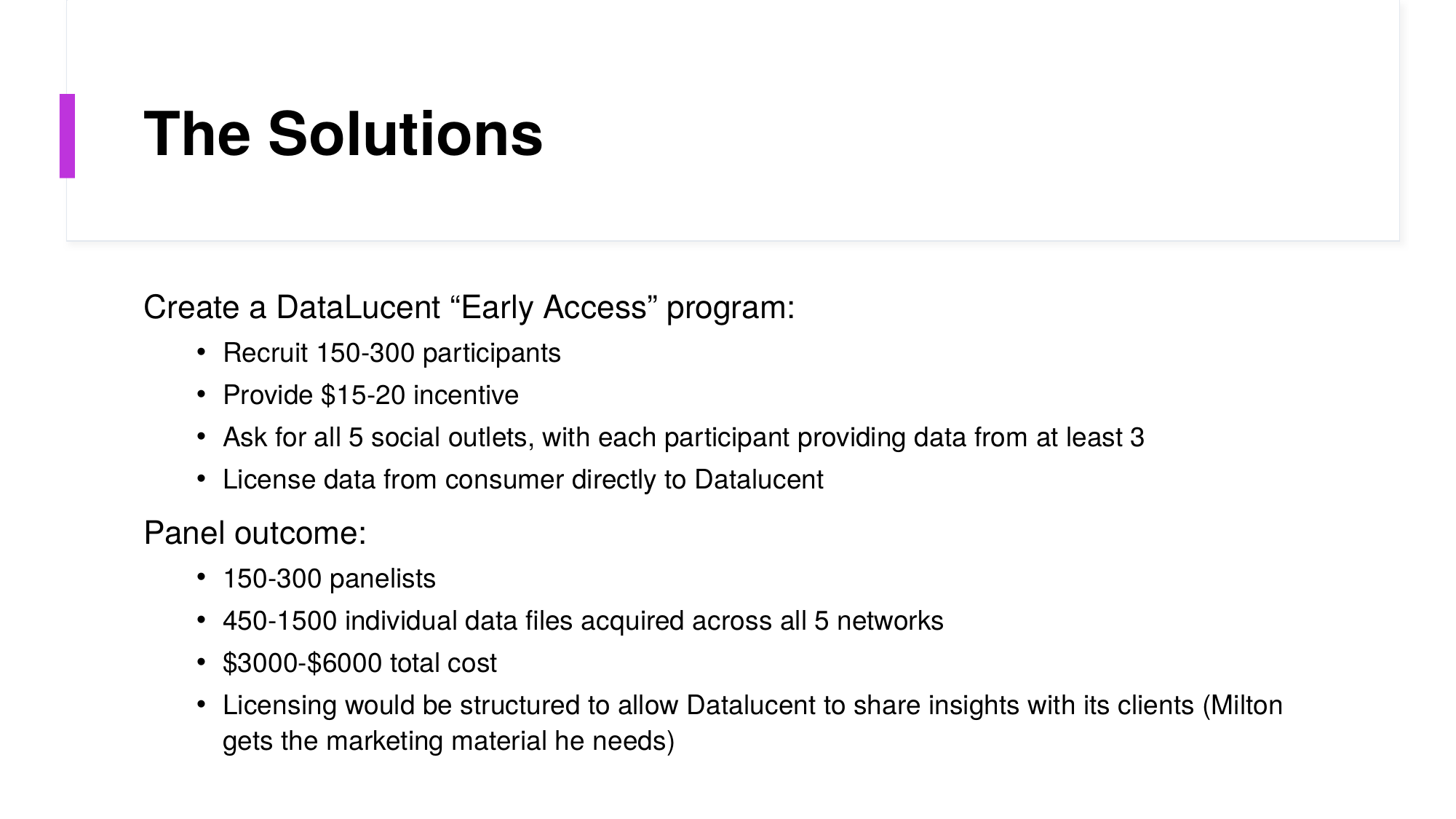

# The Solutions
Create a DataLucent “Early Access” program:
Recruit 150-300 participants
Provide $15-20 incentive
Ask for all 5 social outlets, with each participant providing data from at least 3
License data from consumer directly to Datalucent
Panel outcome:
150-300 panelists
450-1500 individual data files acquired across all 5 networks
$3000-$6000 total cost
Licensing would be structured to allow Datalucent to share insights with its clients (Milton gets the marketing material he needs)